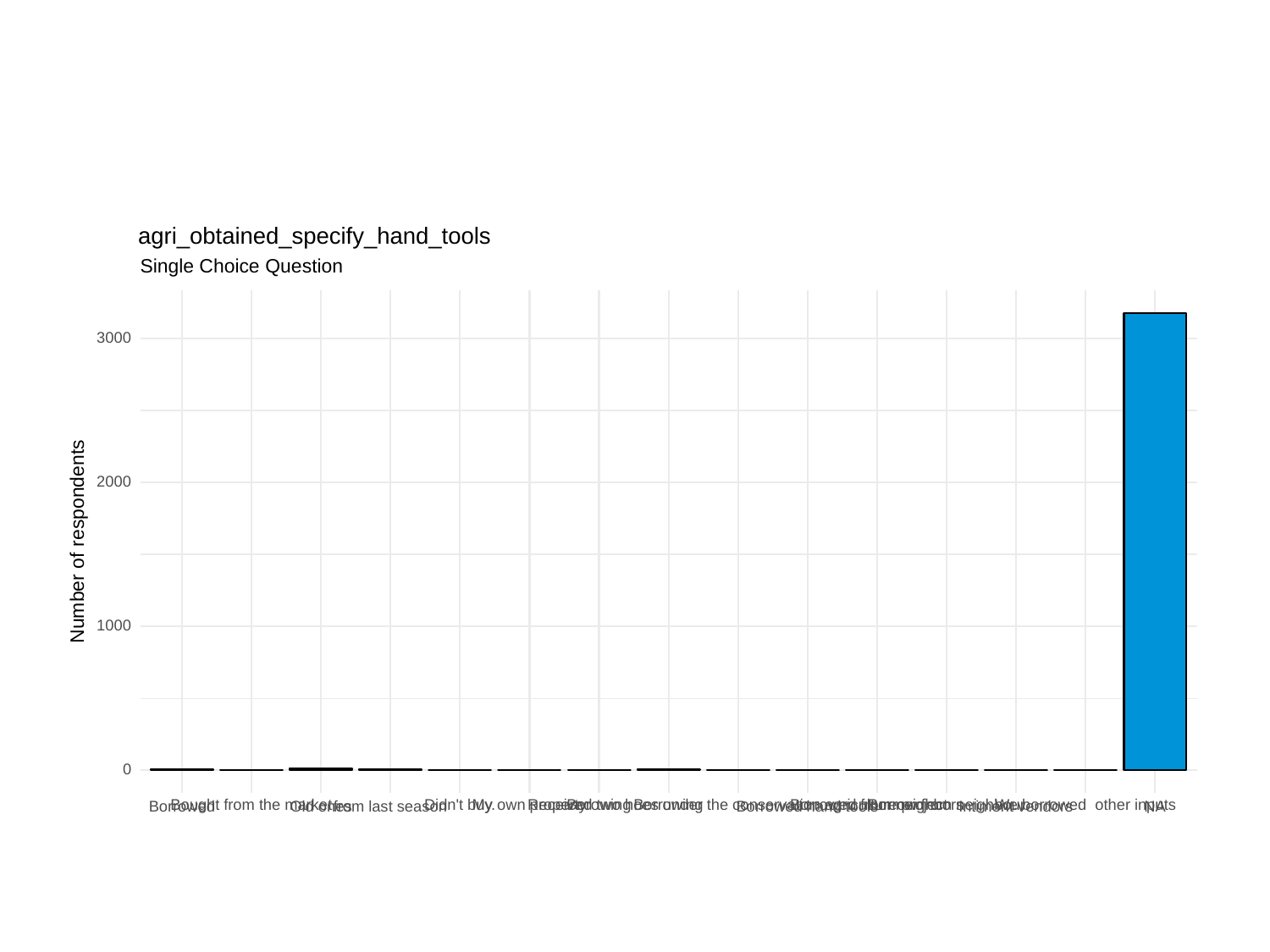

agri_obtained_specify_hand_tools
Single Choice Question

3000

2000

Number of respondents

1000

0

Bought from the market
Borrowed from neighbors
Borrow from neighbour
Didn't buy.
My own property
Received two hoes under the conservation agriculture project
Borowing
Borrowing
We borrowed  other inputs
Old ones
from last season
Borrowed
Borrowed hand tools
Intiment vendors
NA